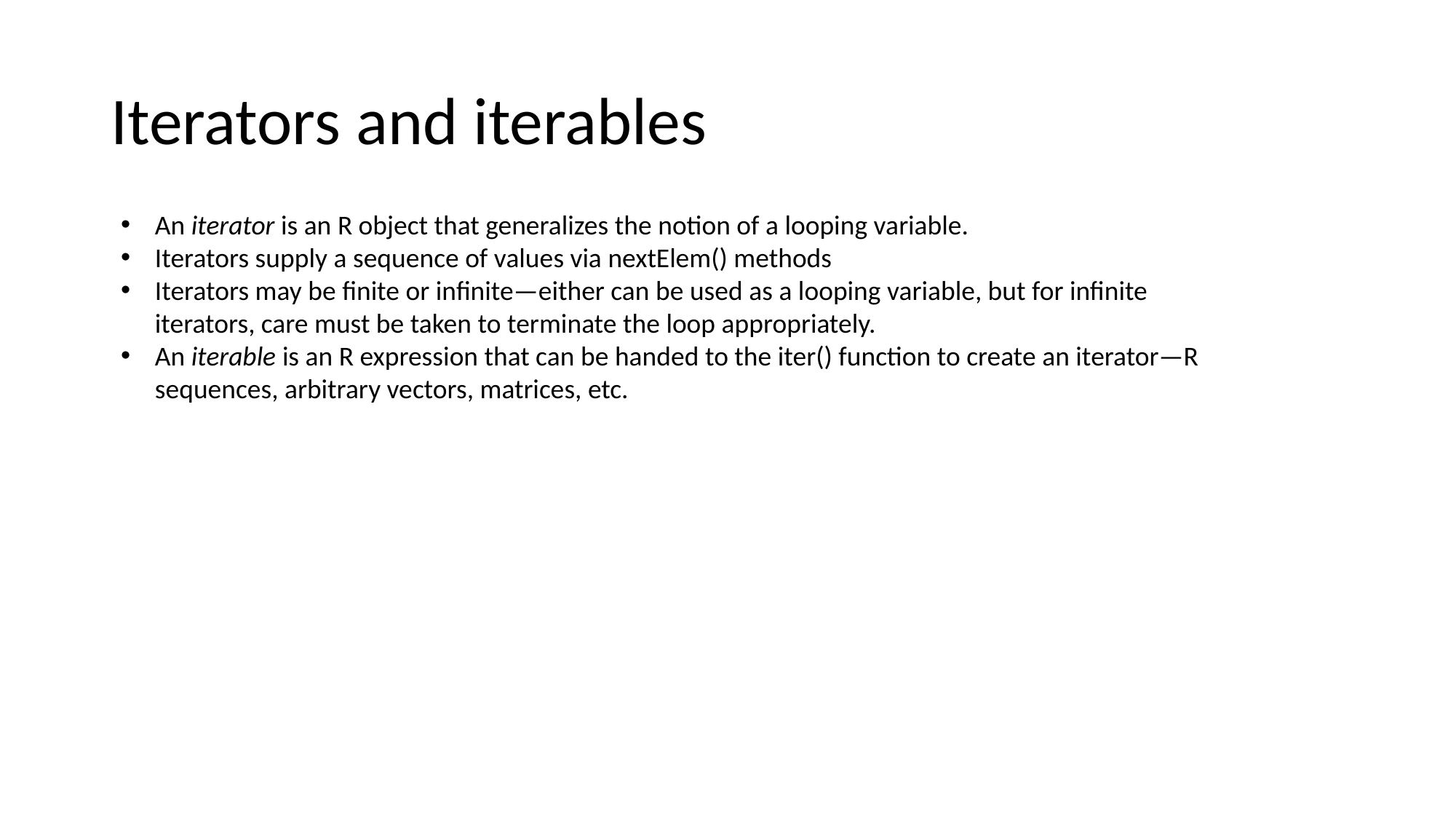

# Iterators and iterables
An iterator is an R object that generalizes the notion of a looping variable.
Iterators supply a sequence of values via nextElem() methods
Iterators may be finite or infinite—either can be used as a looping variable, but for infinite iterators, care must be taken to terminate the loop appropriately.
An iterable is an R expression that can be handed to the iter() function to create an iterator—R sequences, arbitrary vectors, matrices, etc.